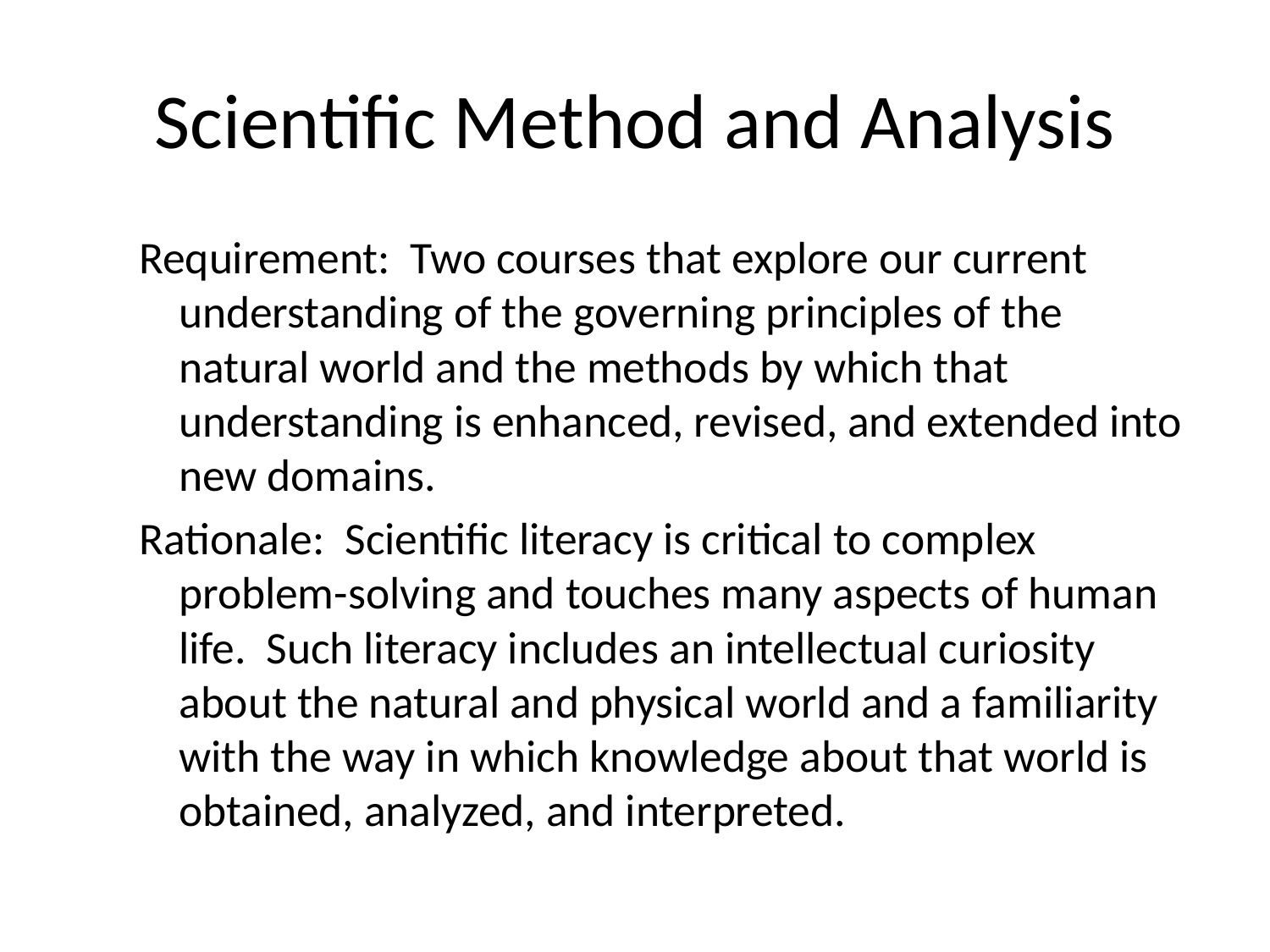

# Scientific Method and Analysis
Requirement:  Two courses that explore our current understanding of the governing principles of the natural world and the methods by which that understanding is enhanced, revised, and extended into new domains.
Rationale:  Scientific literacy is critical to complex problem-solving and touches many aspects of human life.  Such literacy includes an intellectual curiosity about the natural and physical world and a familiarity with the way in which knowledge about that world is obtained, analyzed, and interpreted.